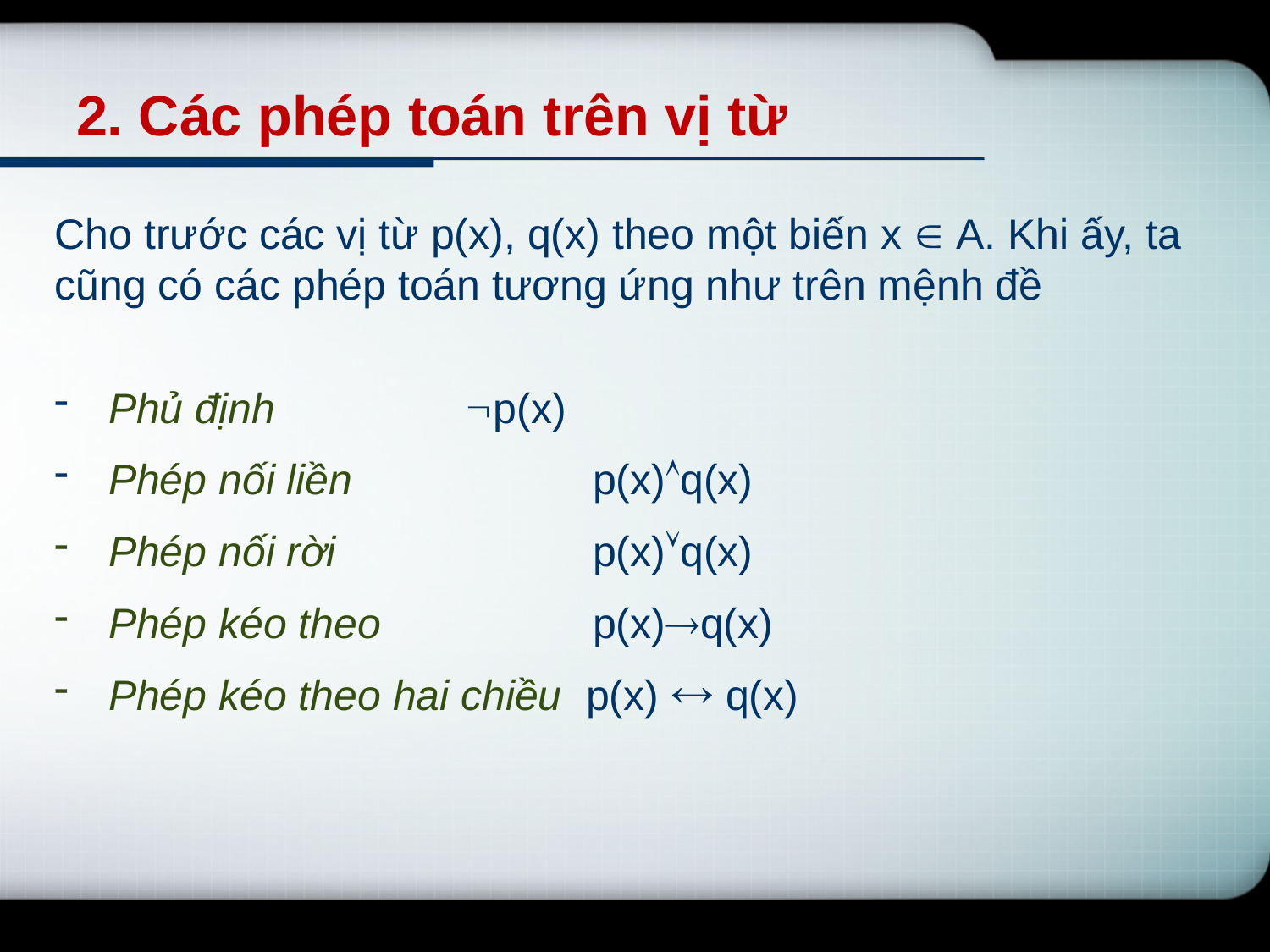

# 2. Các phép toán trên vị từ
Cho trước các vị từ p(x), q(x) theo một biến x ∈ A. Khi ấy, ta cũng có các phép toán tương ứng như trên mệnh đề

  Phủ định     		¬p(x)
  Phép nối liền 		p(x)∧q(x)
  Phép nối rời 		p(x)∨q(x)
  Phép kéo theo   		p(x)→q(x)
  Phép kéo theo hai chiều  p(x) ↔ q(x)